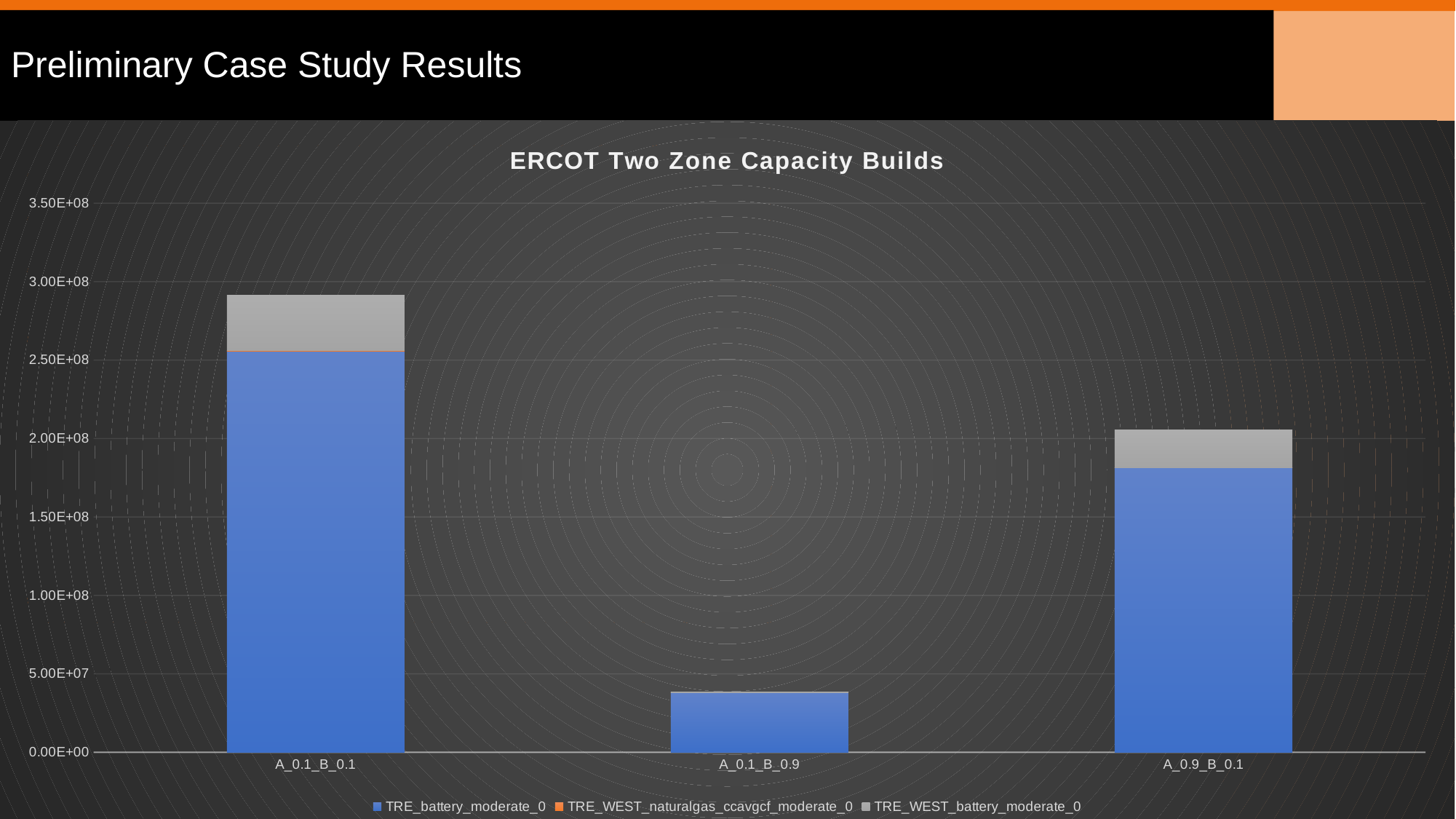

# Preliminary Case Study Results

### Chart: ERCOT Two Zone Capacity Builds

| Category | TRE_battery_moderate_0 | TRE_WEST_naturalgas_ccavgcf_moderate_0 | TRE_WEST_battery_moderate_0 |
|---|---|---|---|
| A_0.1_B_0.1 | 255773620.192912 | 127948.806333333 | 35573545.0709166 |
| A_0.1_B_0.9 | 37894647.402389 | 55664.6419 | 587525.064491999 |
| A_0.9_B_0.1 | 181370757.629752 | 127948.806333333 | 23919010.9833833 |
Callout from graphic
Capture
10